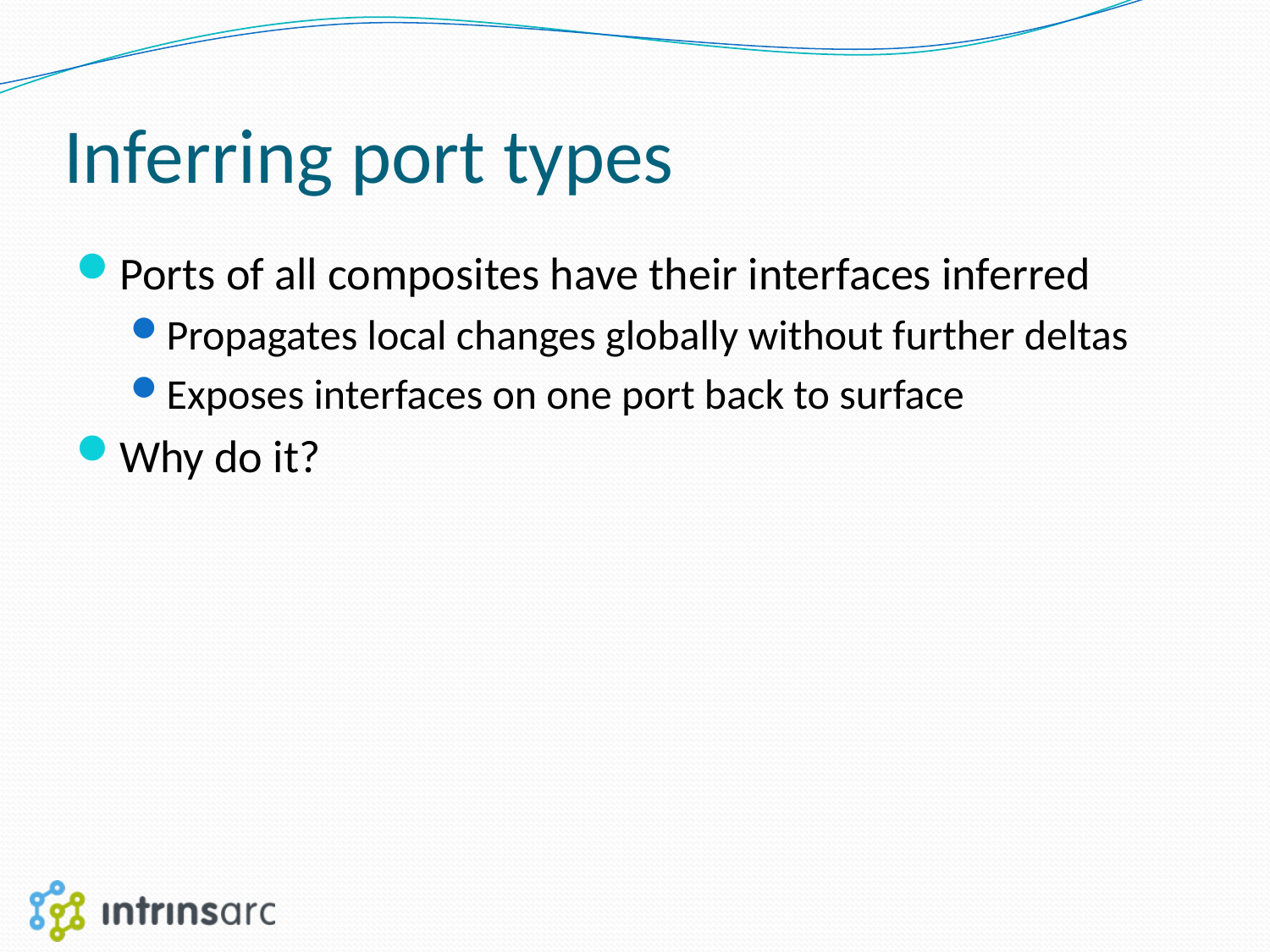

# Inferring port types
Ports of all composites have their interfaces inferred
Propagates local changes globally without further deltas
Exposes interfaces on one port back to surface
Why do it?